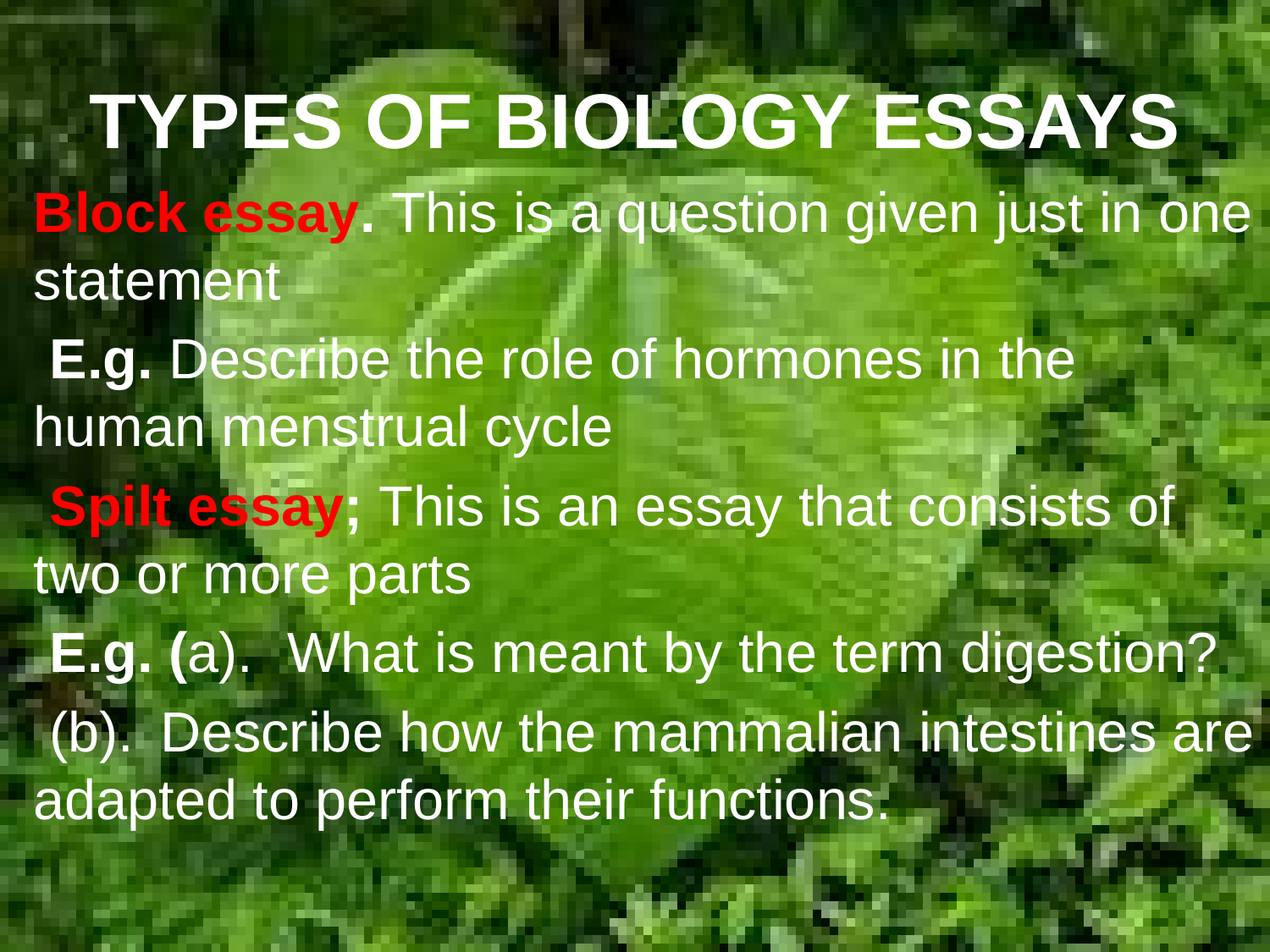

# TYPES OF BIOLOGY ESSAYS
Block essay. This is a question given just in one statement
 E.g. Describe the role of hormones in the human menstrual cycle
 Spilt essay; This is an essay that consists of two or more parts
 E.g. (a).	What is meant by the term digestion?
 (b).	Describe how the mammalian intestines are adapted to perform their functions.